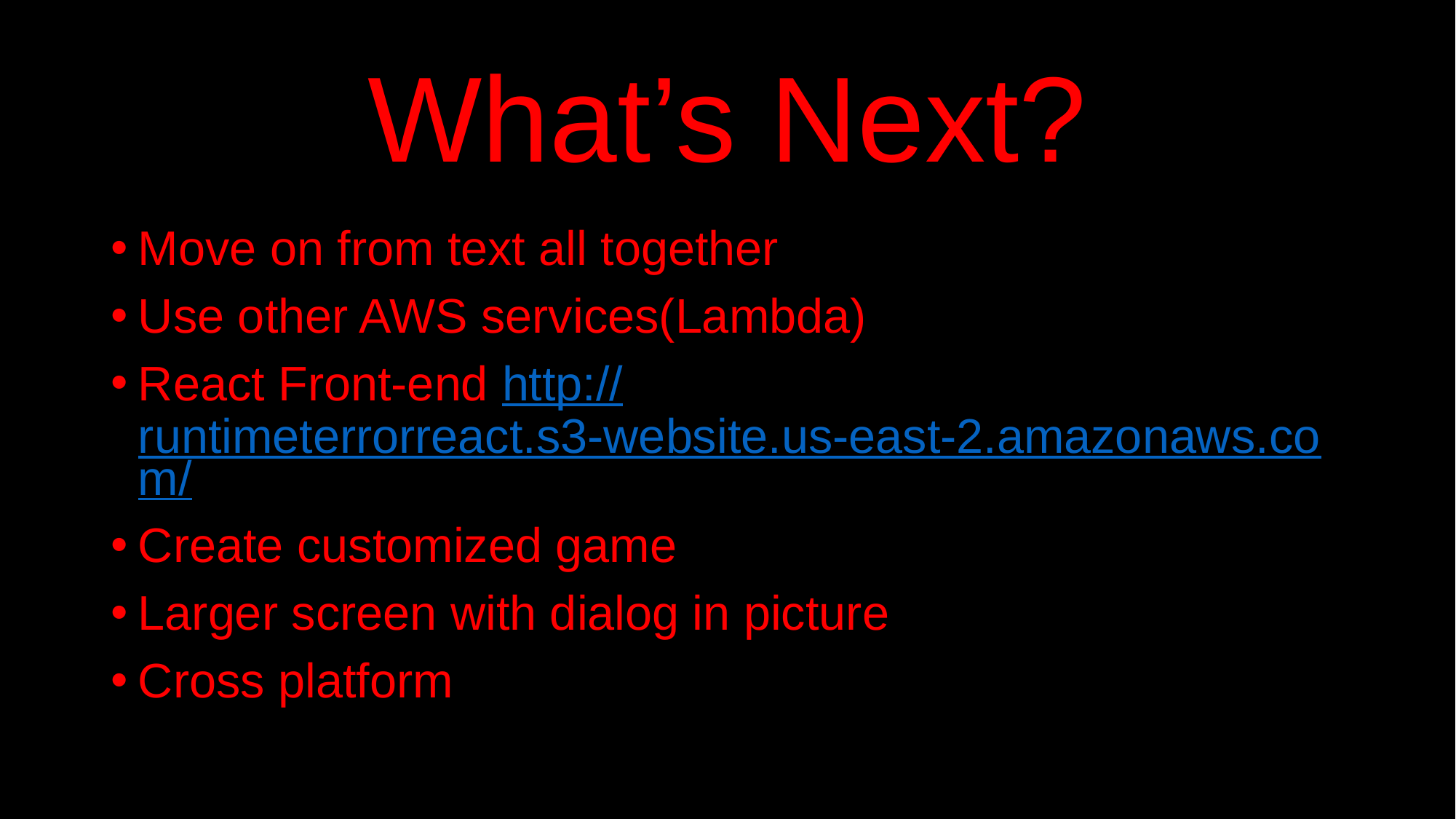

# What’s Next?
Move on from text all together
Use other AWS services(Lambda)
React Front-end http://runtimeterrorreact.s3-website.us-east-2.amazonaws.com/
Create customized game
Larger screen with dialog in picture
Cross platform